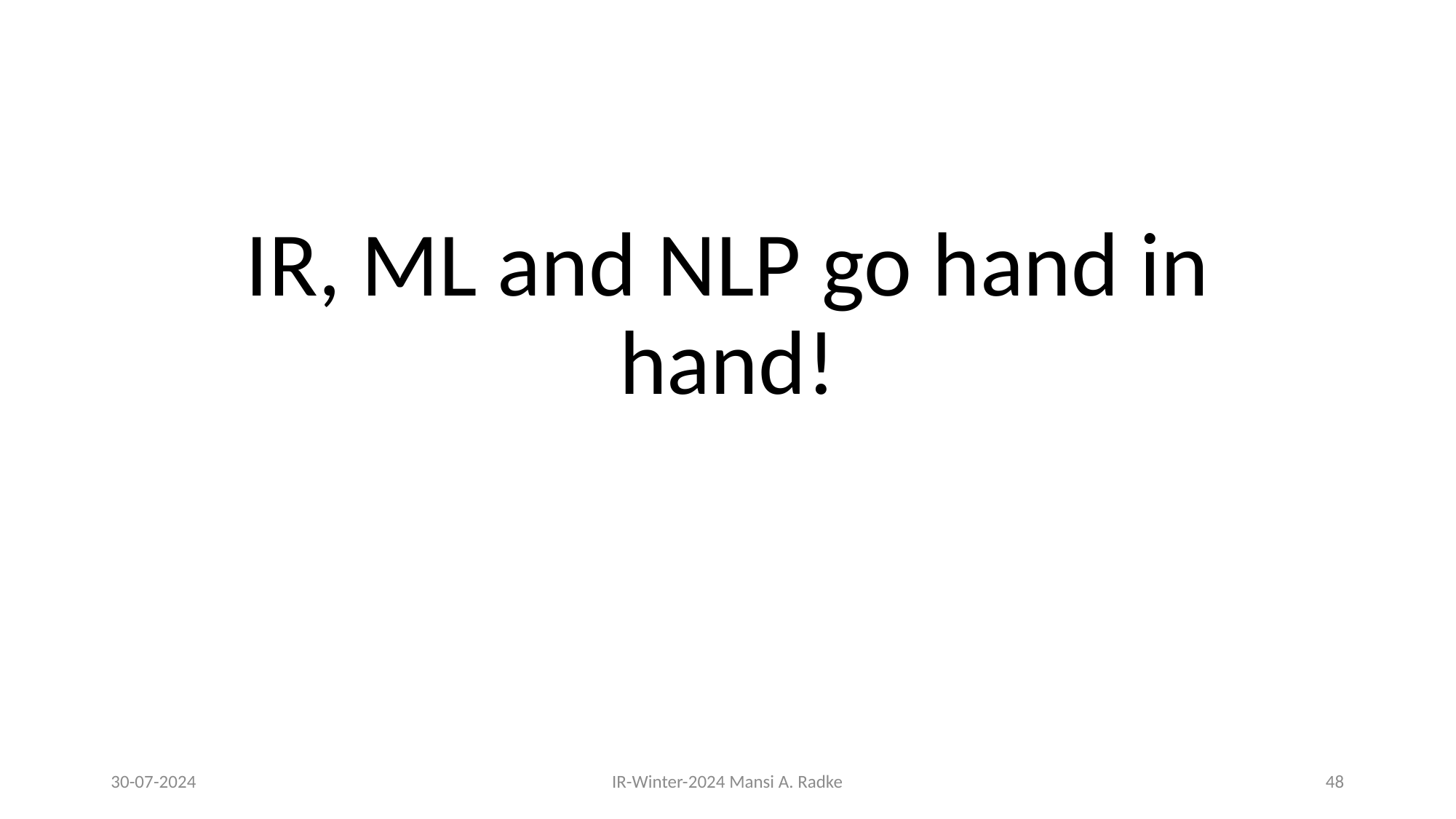

# IR, ML and NLP go hand in hand!

30-07-2024
IR-Winter-2024 Mansi A. Radke
48